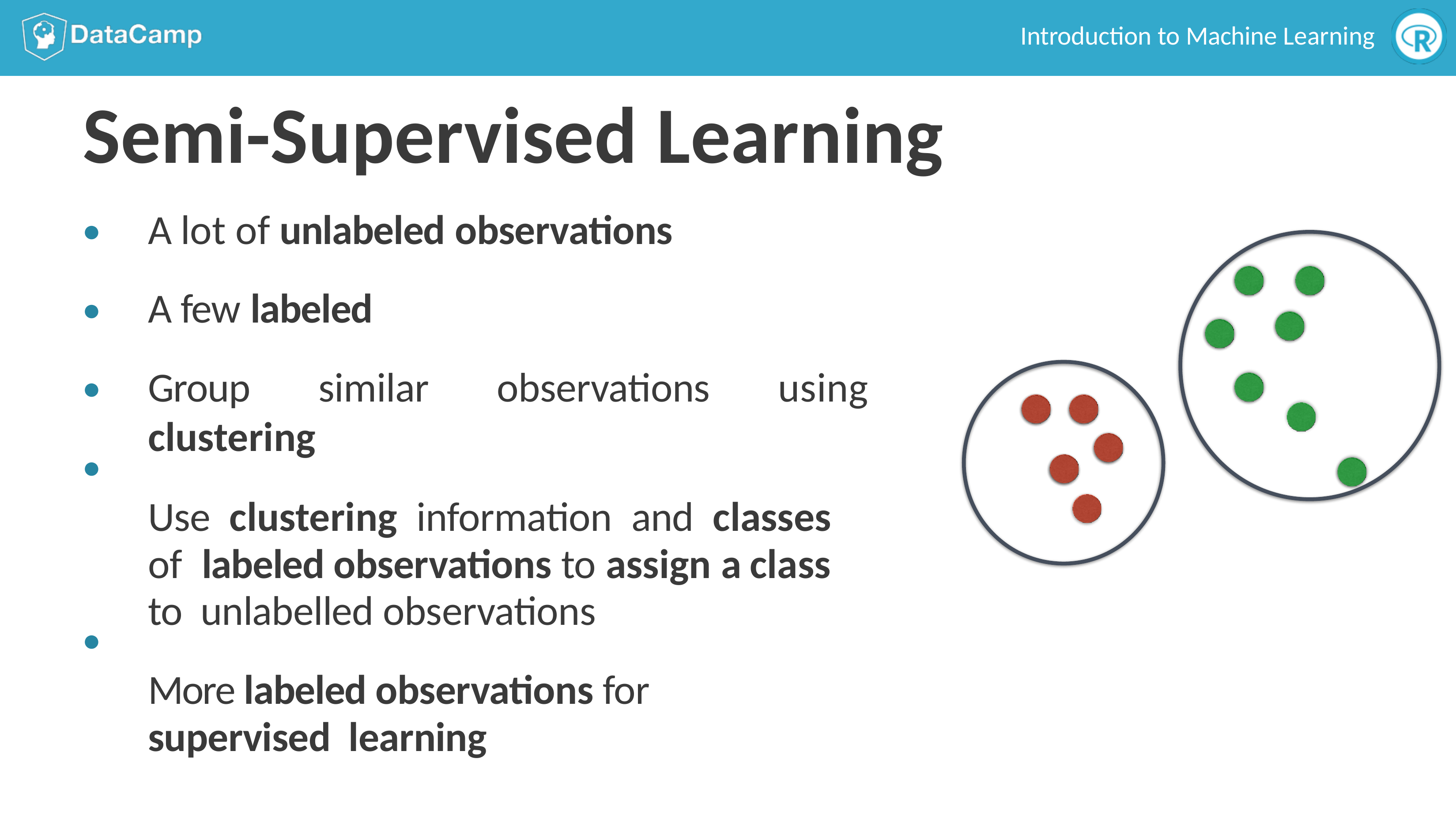

Introduction to Machine Learning
# Semi-Supervised Learning
A lot of unlabeled observations
A few labeled
Group similar observations using clustering
Use clustering information and classes of  labeled observations to assign a class to  unlabelled observations
More labeled observations for supervised  learning
●

●

●

●

●